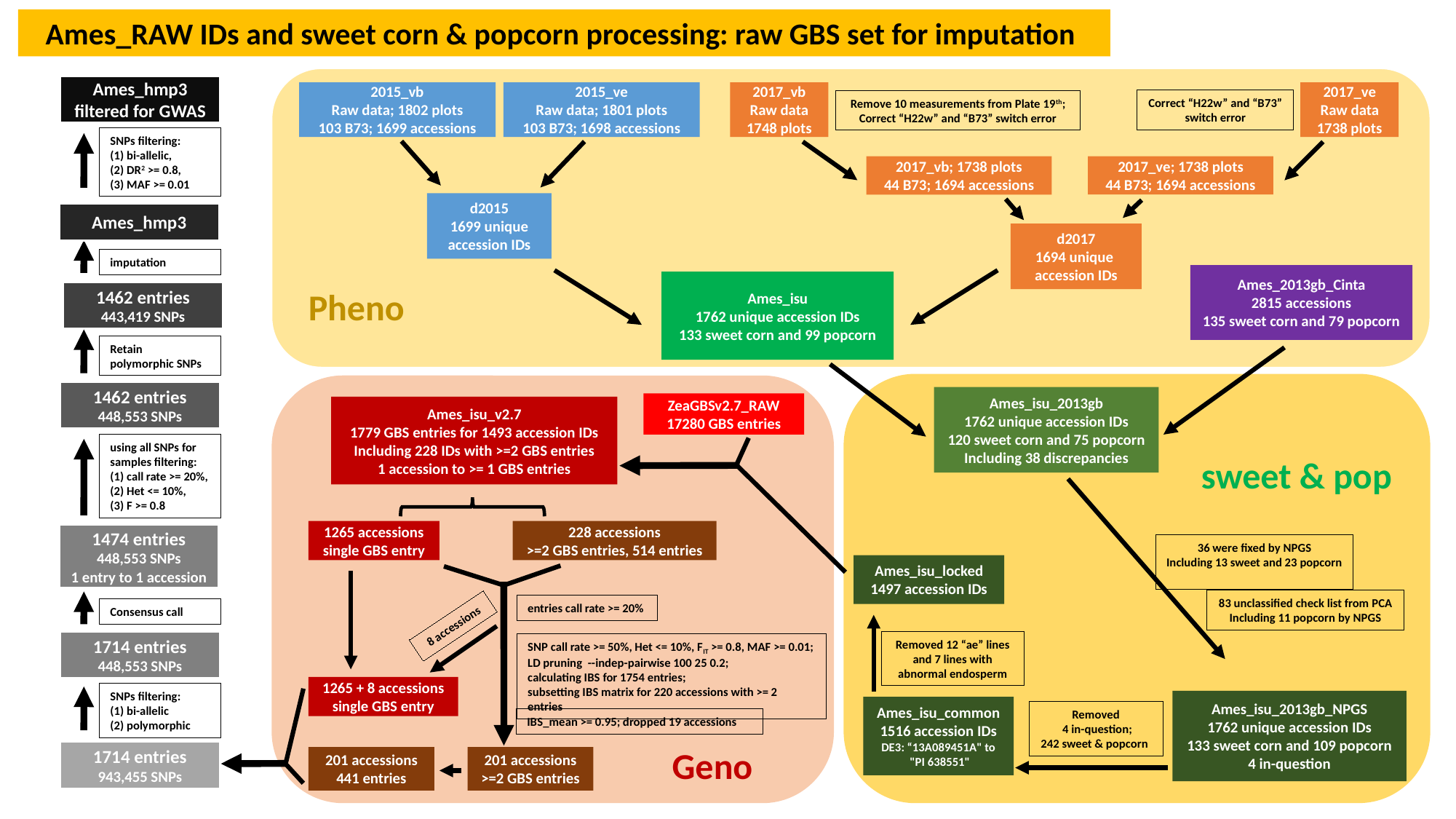

Ames_RAW IDs and sweet corn & popcorn processing: raw GBS set for imputation

Ames_hmp3
filtered for GWAS
2015_vb
Raw data; 1802 plots
103 B73; 1699 accessions
2015_ve
Raw data; 1801 plots
103 B73; 1698 accessions
d2015
1699 unique
accession IDs
2017_vb
Raw data
1748 plots
2017_ve
Raw data
1738 plots
Correct “H22w” and “B73” switch error
Remove 10 measurements from Plate 19th;
Correct “H22w” and “B73” switch error
SNPs filtering:
(1) bi-allelic,
(2) DR2 >= 0.8,
(3) MAF >= 0.01
2017_vb; 1738 plots
44 B73; 1694 accessions
2017_ve; 1738 plots
44 B73; 1694 accessions
Ames_hmp3
d2017
1694 unique
accession IDs
imputation
Ames_2013gb_Cinta
2815 accessions
135 sweet corn and 79 popcorn
Ames_isu
1762 unique accession IDs
133 sweet corn and 99 popcorn
Pheno
1462 entries 443,419 SNPs
Retain
polymorphic SNPs

1462 entries 448,553 SNPs
Ames_isu_2013gb
1762 unique accession IDs
120 sweet corn and 75 popcorn
Including 38 discrepancies
ZeaGBSv2.7_RAW
17280 GBS entries
Ames_isu_v2.7
1779 GBS entries for 1493 accession IDs
Including 228 IDs with >=2 GBS entries
1 accession to >= 1 GBS entries
using all SNPs for samples filtering:
(1) call rate >= 20%,
(2) Het <= 10%,
(3) F >= 0.8

sweet & pop
1265 accessions
single GBS entry
228 accessions
>=2 GBS entries, 514 entries
1474 entries
448,553 SNPs
1 entry to 1 accession
36 were fixed by NPGS
Including 13 sweet and 23 popcorn
Ames_isu_locked
1497 accession IDs
83 unclassified check list from PCA
Including 11 popcorn by NPGS
entries call rate >= 20%
Consensus call
8 accessions
1714 entries
448,553 SNPs
Removed 12 “ae” lines and 7 lines with abnormal endosperm
SNP call rate >= 50%, Het <= 10%, FIT >= 0.8, MAF >= 0.01;
LD pruning  --indep-pairwise 100 25 0.2;
calculating IBS for 1754 entries;
subsetting IBS matrix for 220 accessions with >= 2 entries
1265 + 8 accessions
single GBS entry
SNPs filtering:
(1) bi-allelic
(2) polymorphic
Ames_isu_2013gb_NPGS
1762 unique accession IDs
133 sweet corn and 109 popcorn
4 in-question
Ames_isu_common
1516 accession IDs
DE3: “13A089451A" to
 "PI 638551"
Removed
 4 in-question;
242 sweet & popcorn
IBS_mean >= 0.95; dropped 19 accessions
Geno
1714 entries
943,455 SNPs
201 accessions
441 entries
201 accessions
>=2 GBS entries